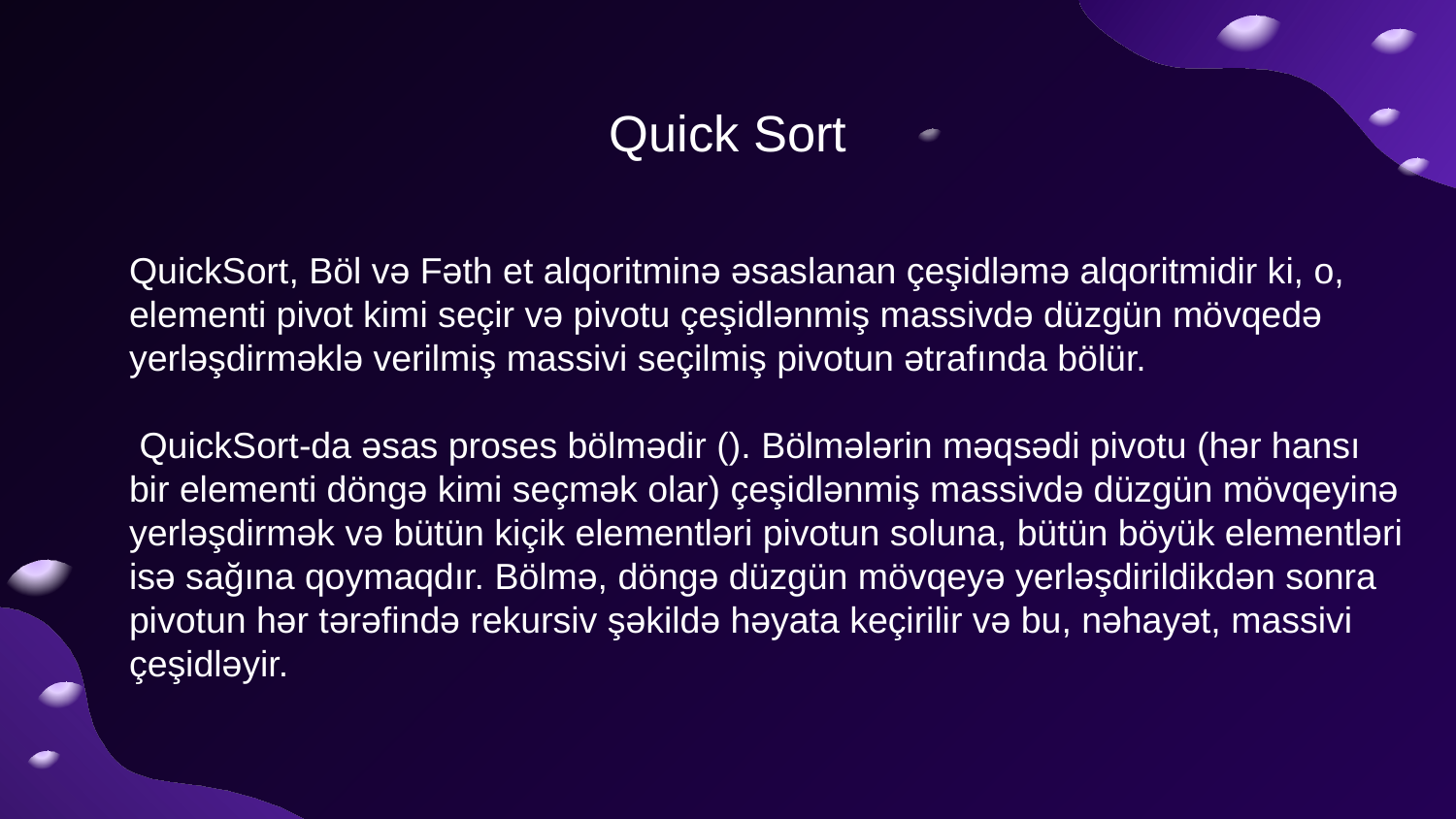

# Quick Sort

QuickSort, Böl və Fəth et alqoritminə əsaslanan çeşidləmə alqoritmidir ki, o, elementi pivot kimi seçir və pivotu çeşidlənmiş massivdə düzgün mövqedə yerləşdirməklə verilmiş massivi seçilmiş pivotun ətrafında bölür.

 QuickSort-da əsas proses bölmədir (). Bölmələrin məqsədi pivotu (hər hansı bir elementi döngə kimi seçmək olar) çeşidlənmiş massivdə düzgün mövqeyinə yerləşdirmək və bütün kiçik elementləri pivotun soluna, bütün böyük elementləri isə sağına qoymaqdır. Bölmə, döngə düzgün mövqeyə yerləşdirildikdən sonra pivotun hər tərəfində rekursiv şəkildə həyata keçirilir və bu, nəhayət, massivi çeşidləyir.